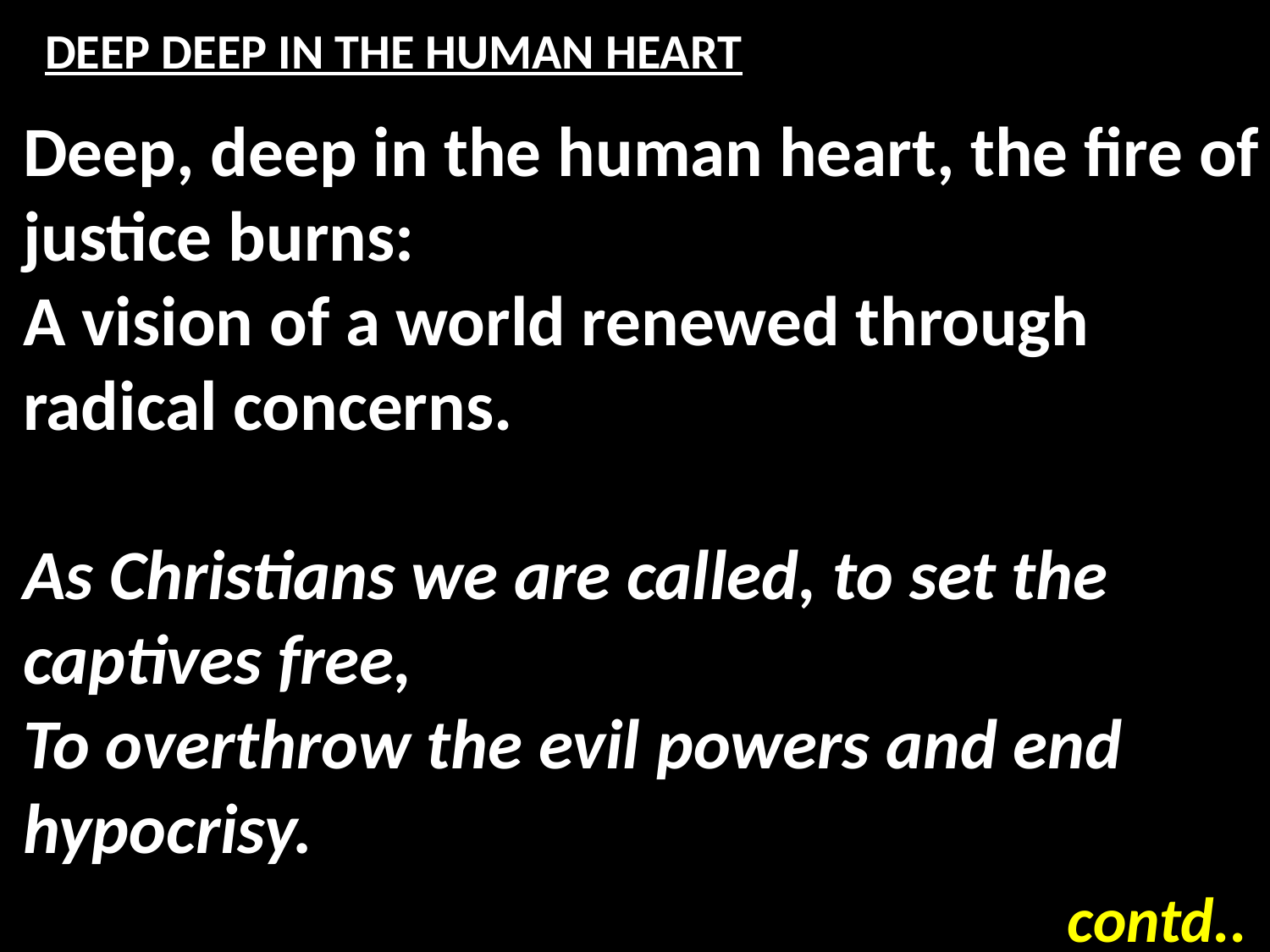

# DEEP DEEP IN THE HUMAN HEART
Deep, deep in the human heart, the fire of justice burns:
A vision of a world renewed through radical concerns.

As Christians we are called, to set the captives free,
To overthrow the evil powers and end hypocrisy.
contd..